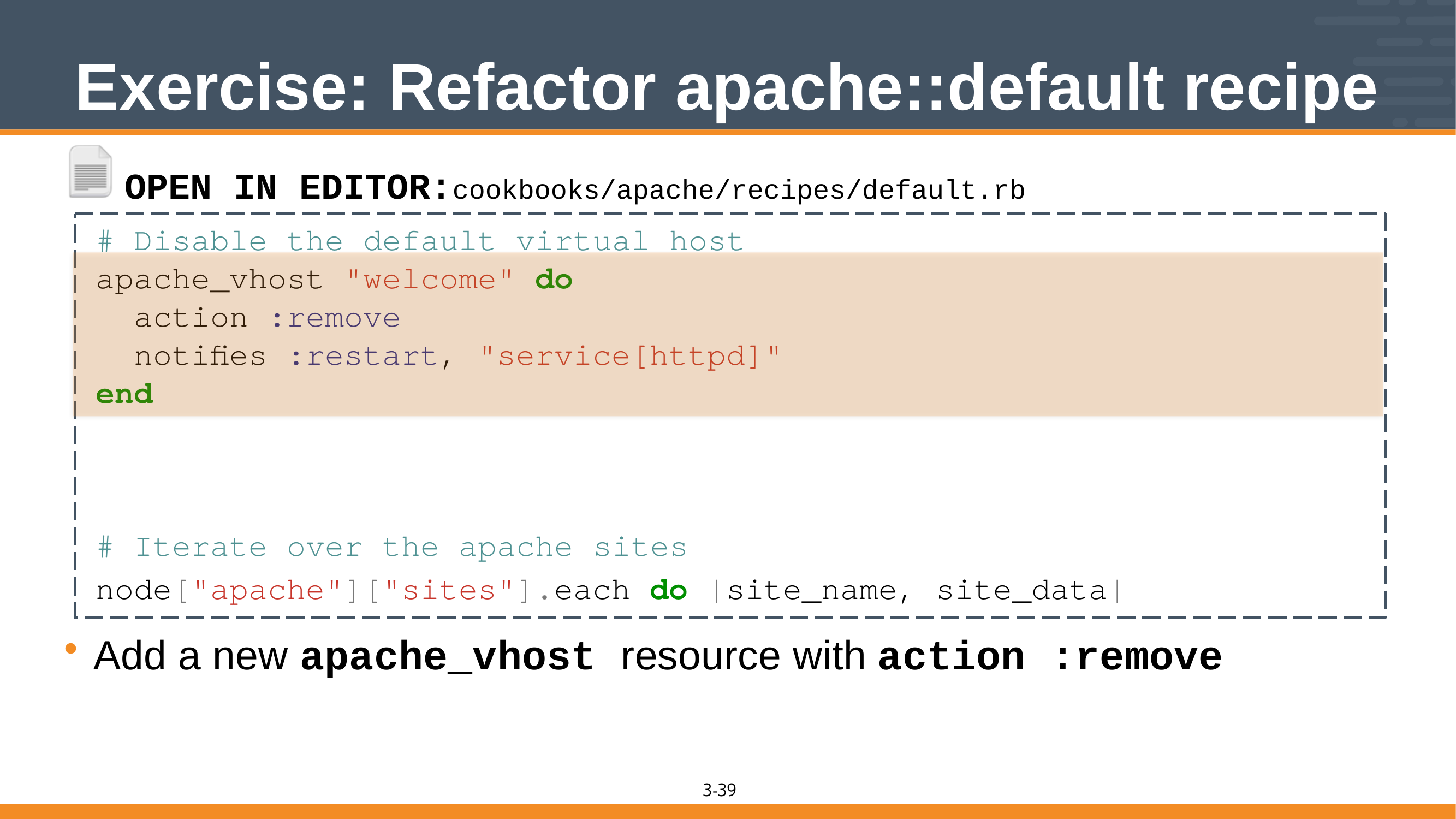

# Exercise: Refactor apache::default recipe

OPEN IN EDITOR:cookbooks/apache/recipes/default.rb

# Disable the default virtual host
apache_vhost "welcome" do
  action :remove
  notifies :restart, "service[httpd]"
end

# Iterate over the apache sites
node["apache"]["sites"].each do |site_name, site_data|

Add a new apache_vhost resource with action :remove
39